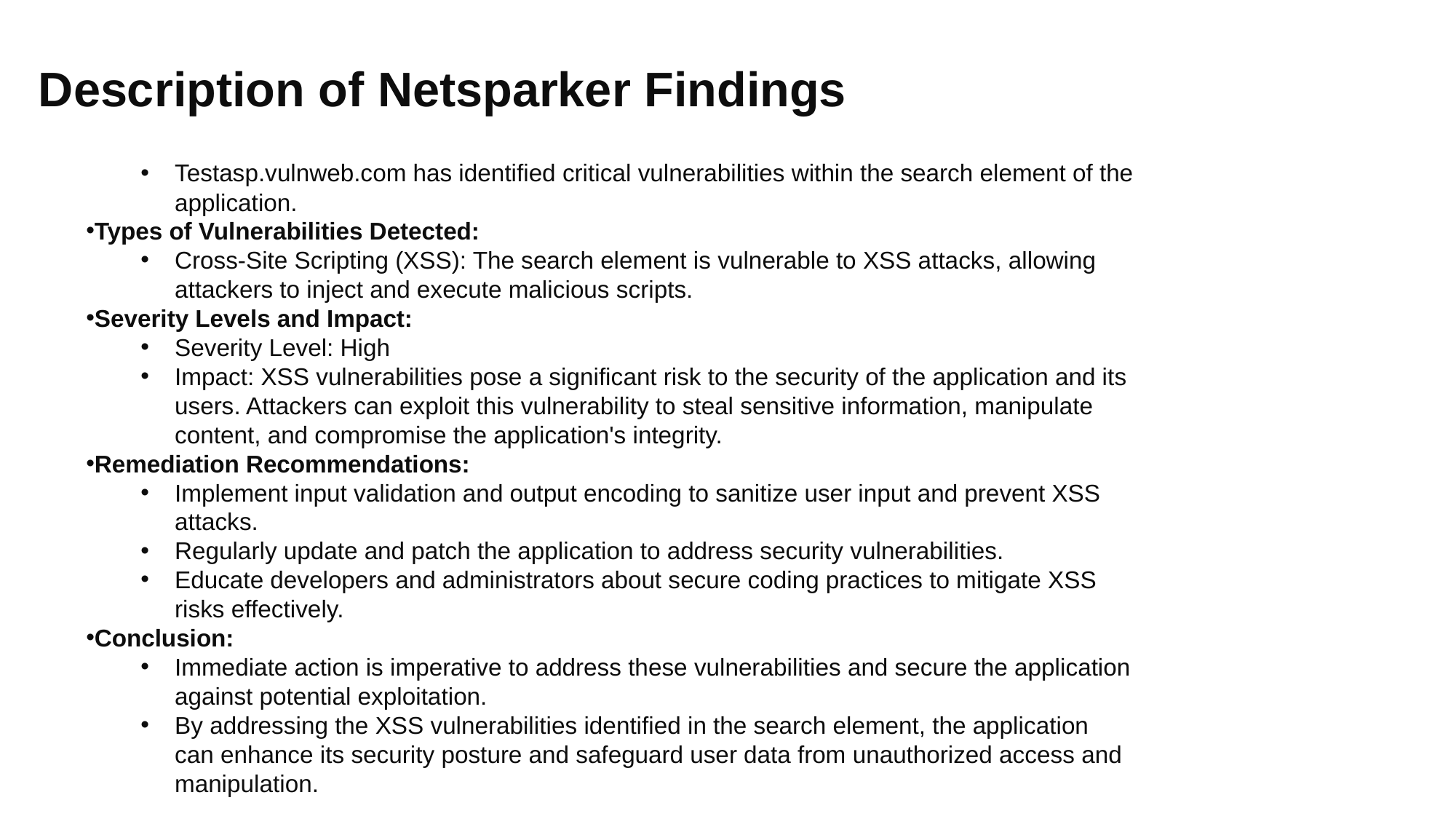

Description of Netsparker Findings

Testasp.vulnweb.com has identified critical vulnerabilities within the search element of the application.
Types of Vulnerabilities Detected:
Cross-Site Scripting (XSS): The search element is vulnerable to XSS attacks, allowing attackers to inject and execute malicious scripts.
Severity Levels and Impact:
Severity Level: High
Impact: XSS vulnerabilities pose a significant risk to the security of the application and its users. Attackers can exploit this vulnerability to steal sensitive information, manipulate content, and compromise the application's integrity.
Remediation Recommendations:
Implement input validation and output encoding to sanitize user input and prevent XSS attacks.
Regularly update and patch the application to address security vulnerabilities.
Educate developers and administrators about secure coding practices to mitigate XSS risks effectively.
Conclusion:
Immediate action is imperative to address these vulnerabilities and secure the application against potential exploitation.
By addressing the XSS vulnerabilities identified in the search element, the application can enhance its security posture and safeguard user data from unauthorized access and manipulation.